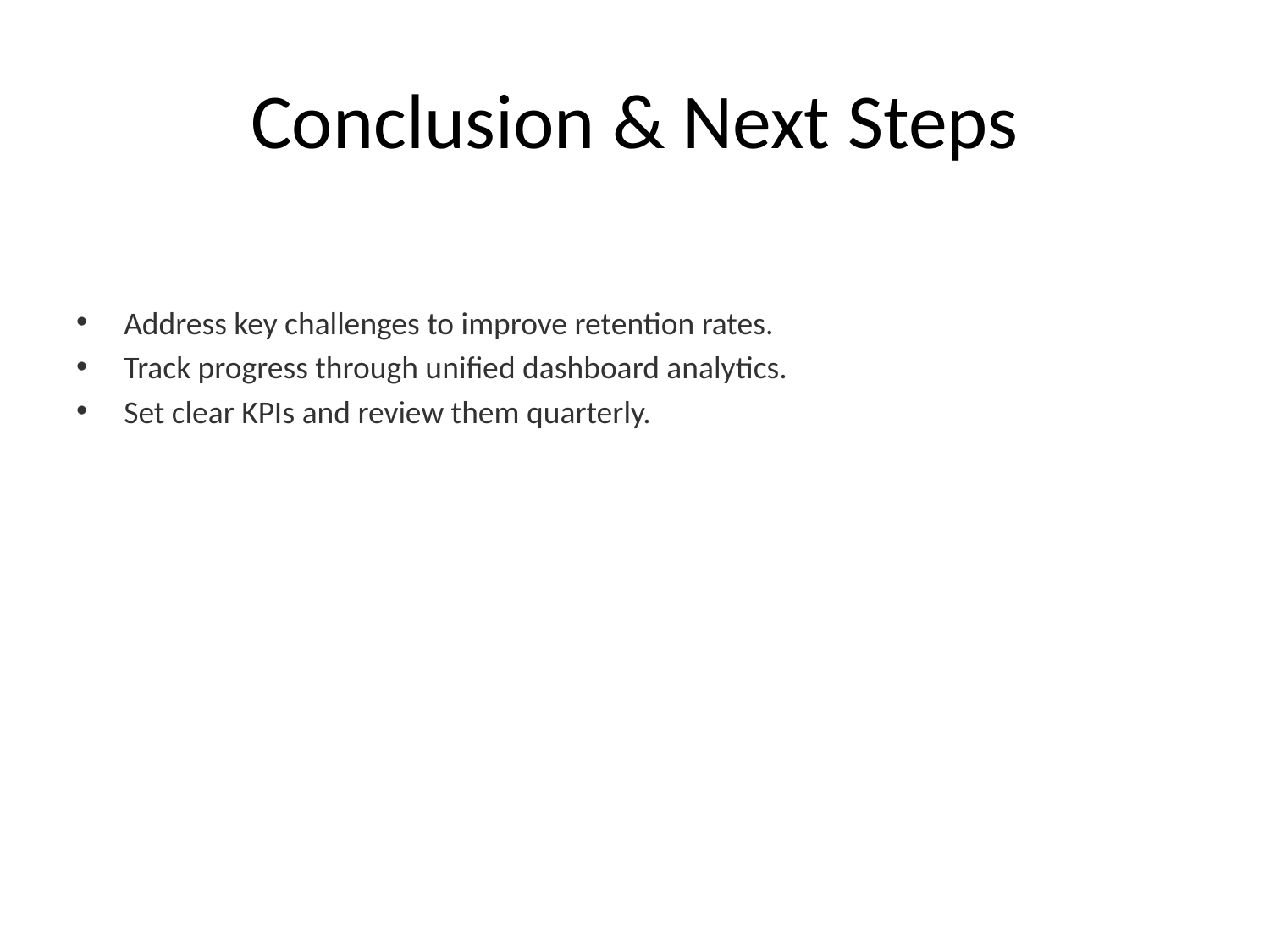

# Conclusion & Next Steps

Address key challenges to improve retention rates.
Track progress through unified dashboard analytics.
Set clear KPIs and review them quarterly.